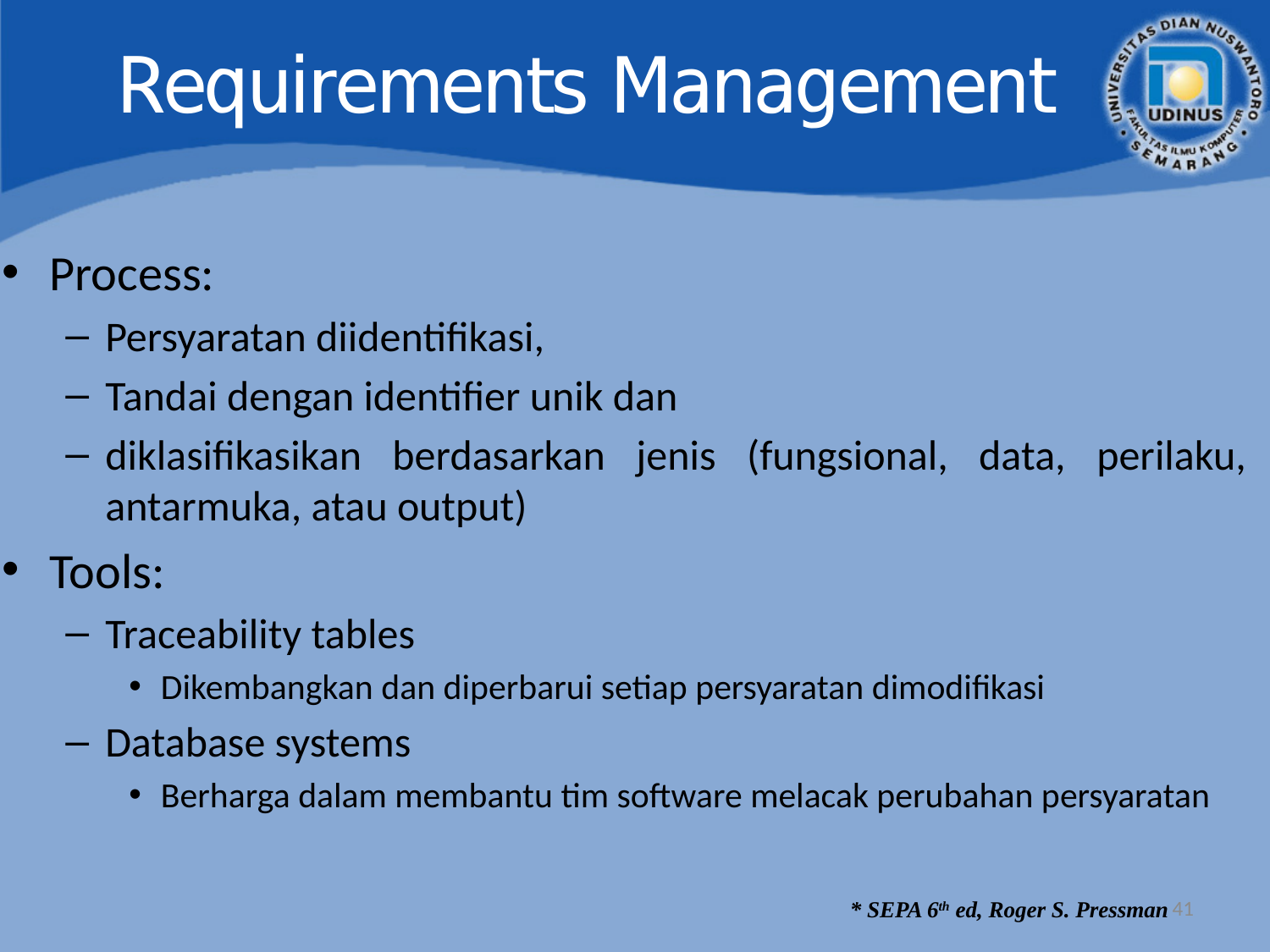

# Requirements Management
Process:
Persyaratan diidentifikasi,
Tandai dengan identifier unik dan
diklasifikasikan berdasarkan jenis (fungsional, data, perilaku, antarmuka, atau output)
Tools:
Traceability tables
Dikembangkan dan diperbarui setiap persyaratan dimodifikasi
Database systems
Berharga dalam membantu tim software melacak perubahan persyaratan
41
* SEPA 6th ed, Roger S. Pressman